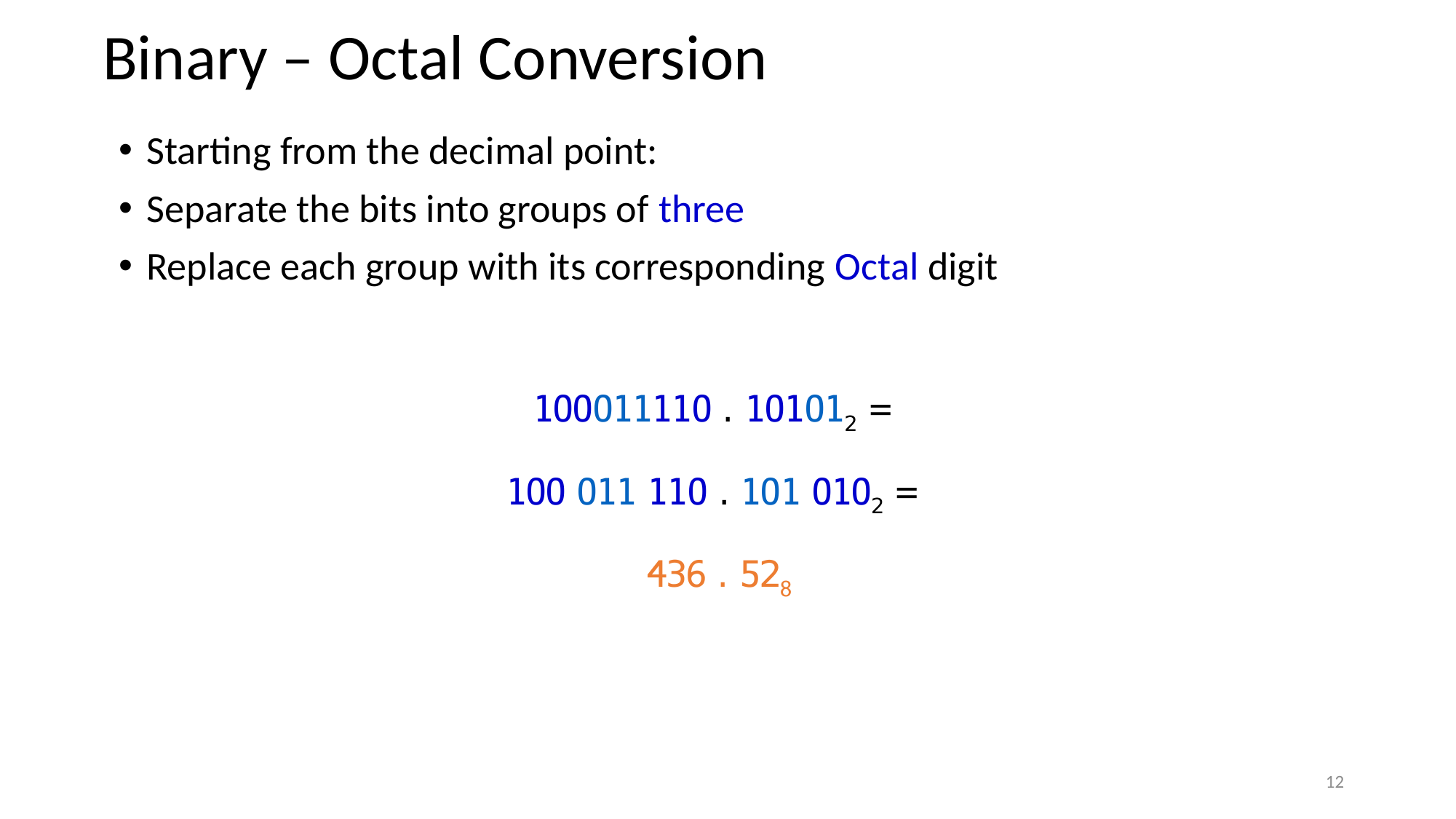

# Binary – Octal Conversion
Starting from the decimal point:
Separate the bits into groups of three
Replace each group with its corresponding Octal digit
100011110 . 101012 =
100 011 110 . 101 0102 =
436 . 528
12